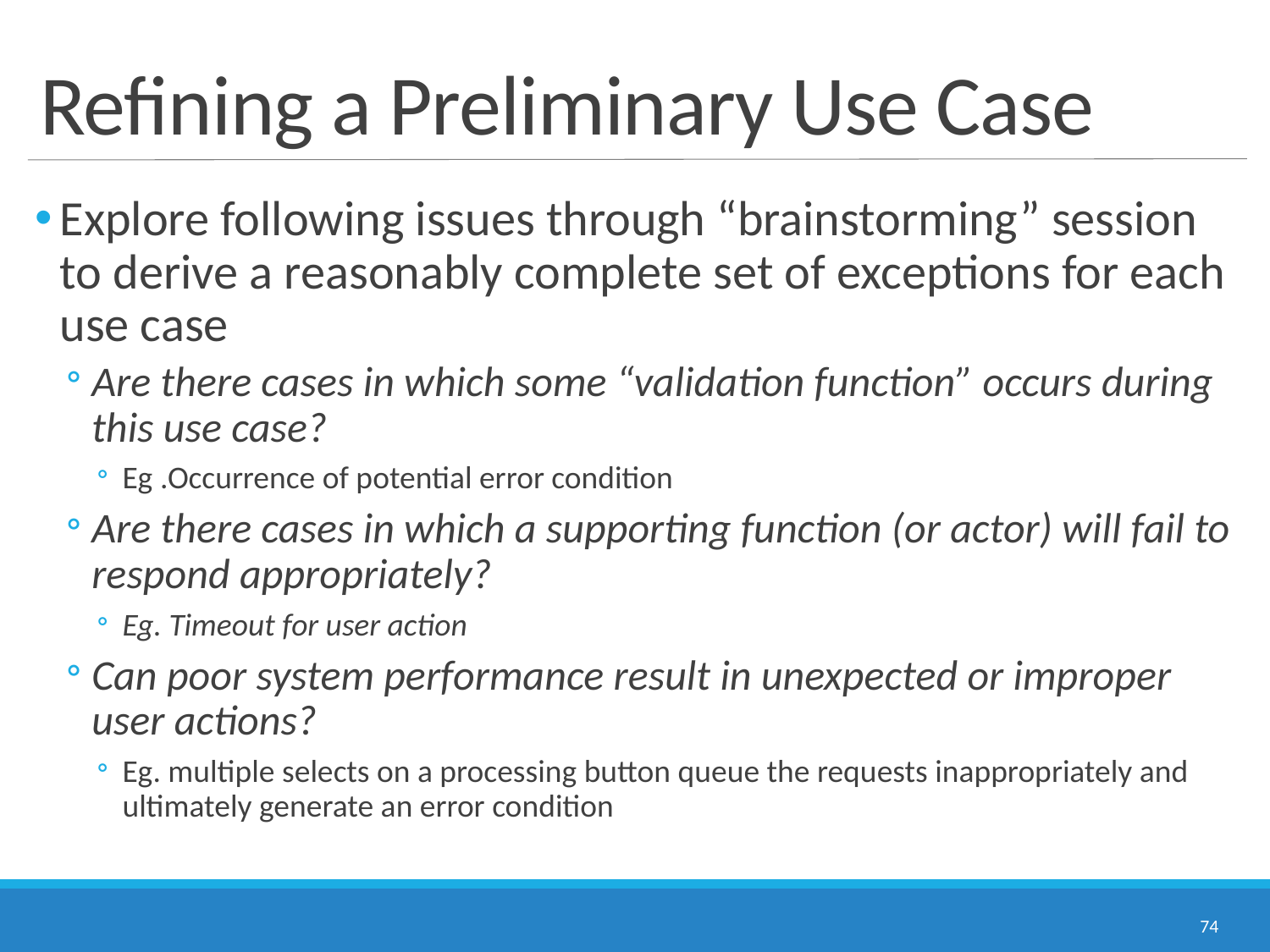

# Refining a Preliminary Use Case
Explore following issues through “brainstorming” session to derive a reasonably complete set of exceptions for each use case
Are there cases in which some “validation function” occurs during this use case?
Eg .Occurrence of potential error condition
Are there cases in which a supporting function (or actor) will fail to respond appropriately?
Eg. Timeout for user action
Can poor system performance result in unexpected or improper user actions?
Eg. multiple selects on a processing button queue the requests inappropriately and ultimately generate an error condition